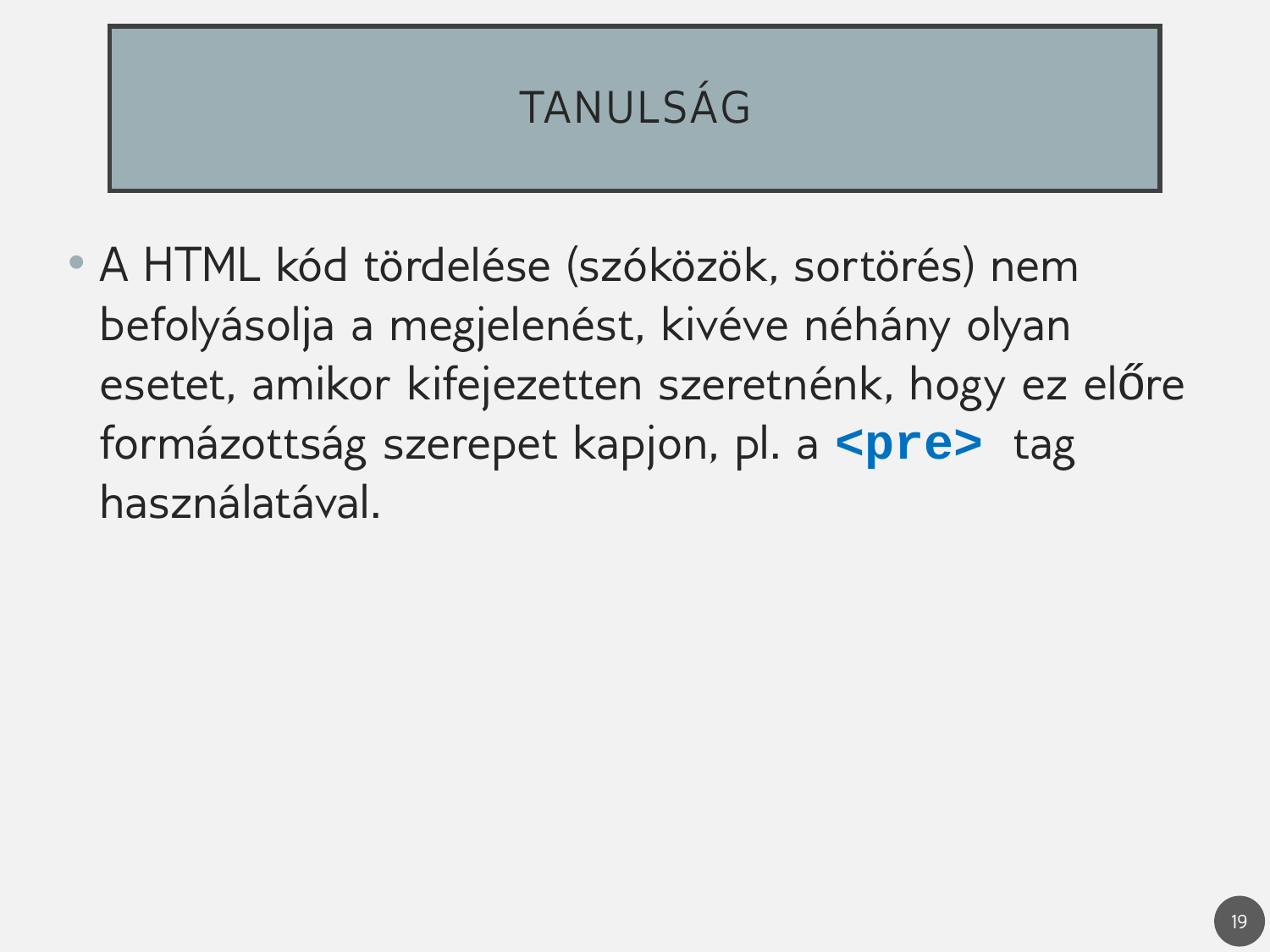

# Tanulság
A HTML kód tördelése (szóközök, sortörés) nem befolyásolja a megjelenést, kivéve néhány olyan esetet, amikor kifejezetten szeretnénk, hogy ez előre formázottság szerepet kapjon, pl. a <pre> tag használatával.
19